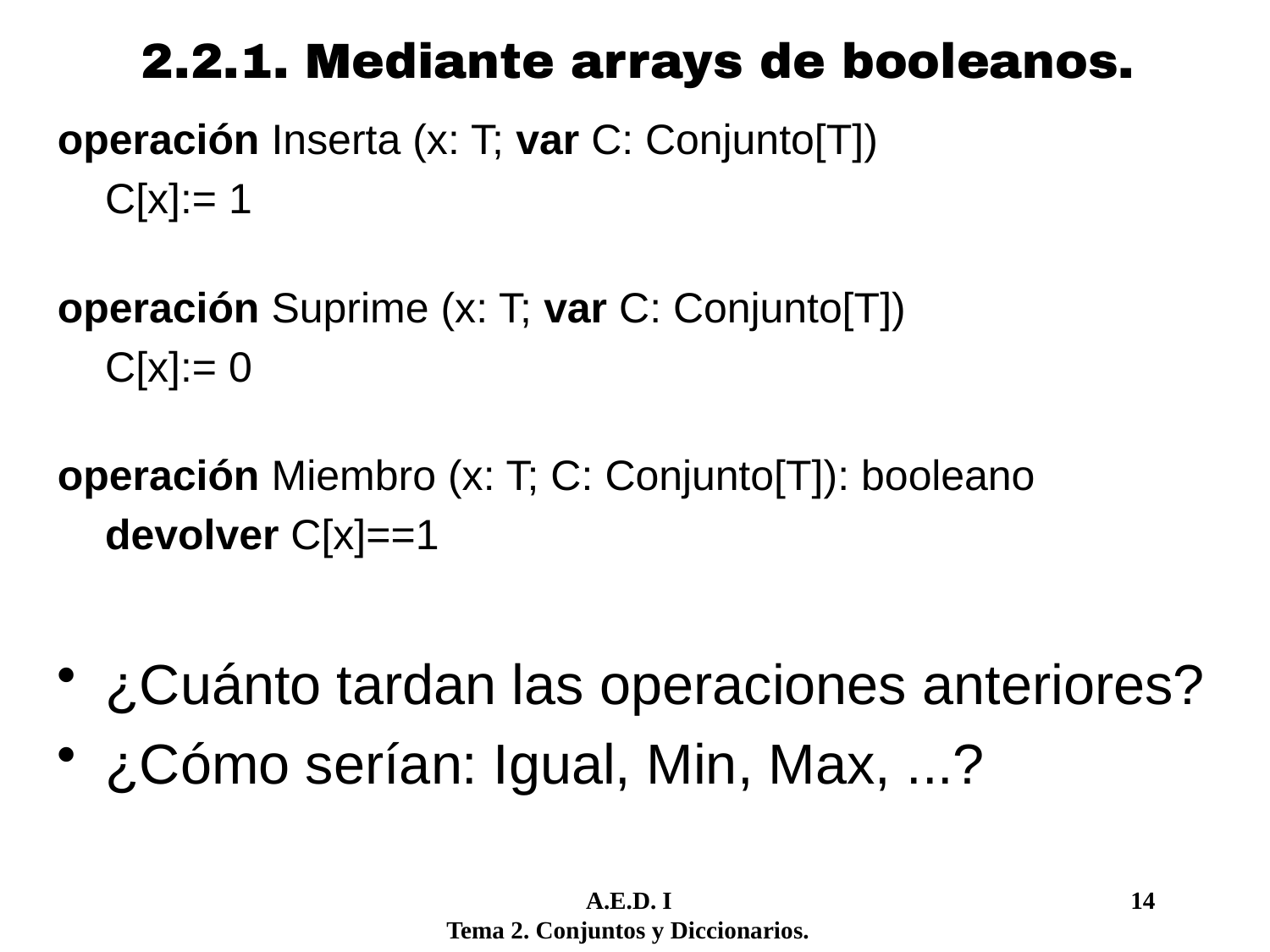

2.2.1. Mediante arrays de booleanos.
operación Inserta (x: T; var C: Conjunto[T])
	C[x]:= 1

operación Suprime (x: T; var C: Conjunto[T])
	C[x]:= 0

operación Miembro (x: T; C: Conjunto[T]): booleano
	devolver C[x]==1

¿Cuánto tardan las operaciones anteriores?
¿Cómo serían: Igual, Min, Max, ...?
	  A.E.D. I				        14
Tema 2. Conjuntos y Diccionarios.